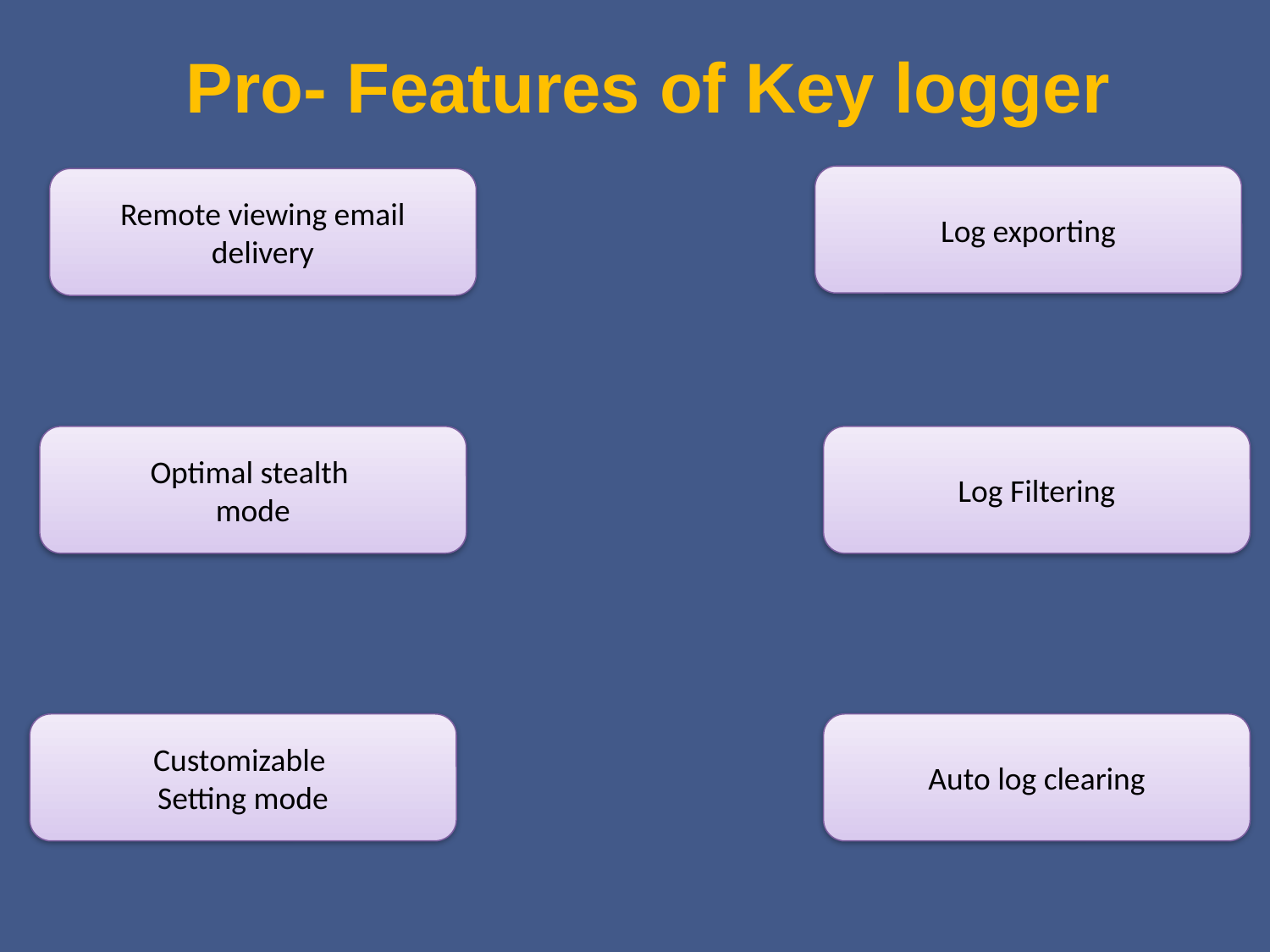

Pro- Features of Key logger
Log exporting
Remote viewing email delivery
Optimal stealth
mode
Log Filtering
Customizable
Setting mode
Auto log clearing